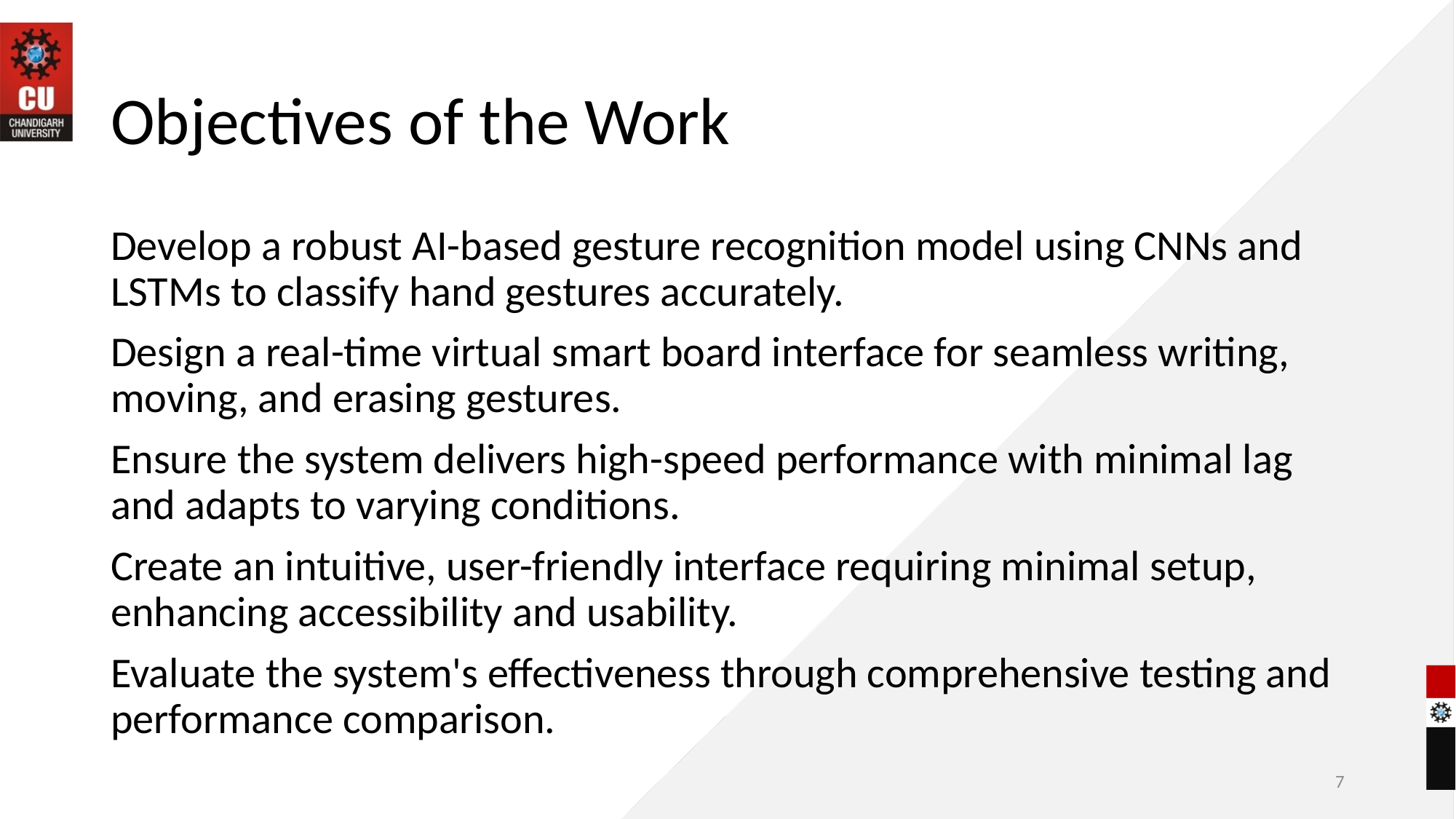

# Objectives of the Work
Develop a robust AI-based gesture recognition model using CNNs and LSTMs to classify hand gestures accurately.
Design a real-time virtual smart board interface for seamless writing, moving, and erasing gestures.
Ensure the system delivers high-speed performance with minimal lag and adapts to varying conditions.
Create an intuitive, user-friendly interface requiring minimal setup, enhancing accessibility and usability.
Evaluate the system's effectiveness through comprehensive testing and performance comparison.
7